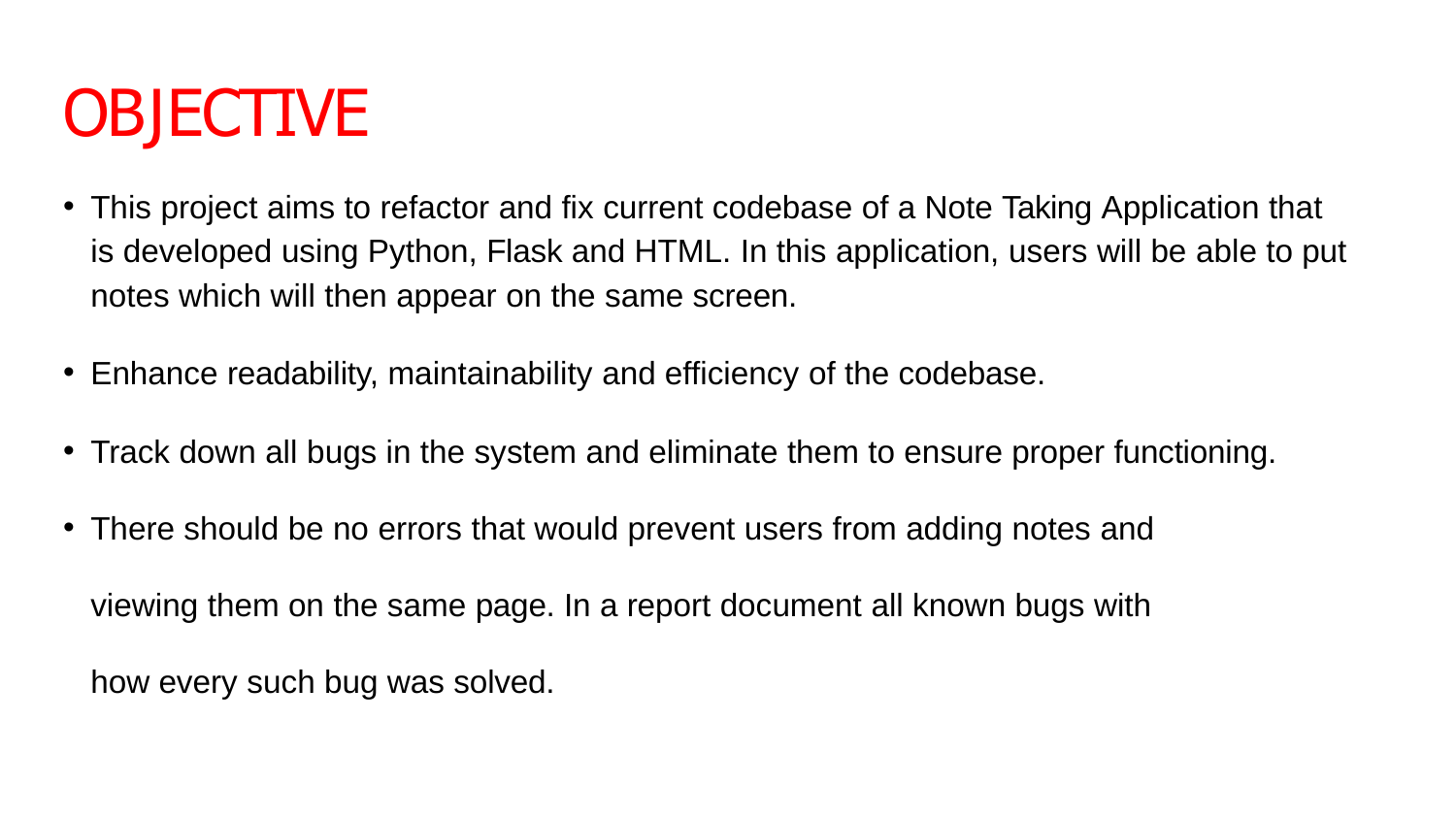

# OBJECTIVE
This project aims to refactor and fix current codebase of a Note Taking Application that is developed using Python, Flask and HTML. In this application, users will be able to put notes which will then appear on the same screen.

Enhance readability, maintainability and efficiency of the codebase.

Track down all bugs in the system and eliminate them to ensure proper functioning.
There should be no errors that would prevent users from adding notes and viewing them on the same page. In a report document all known bugs with how every such bug was solved.